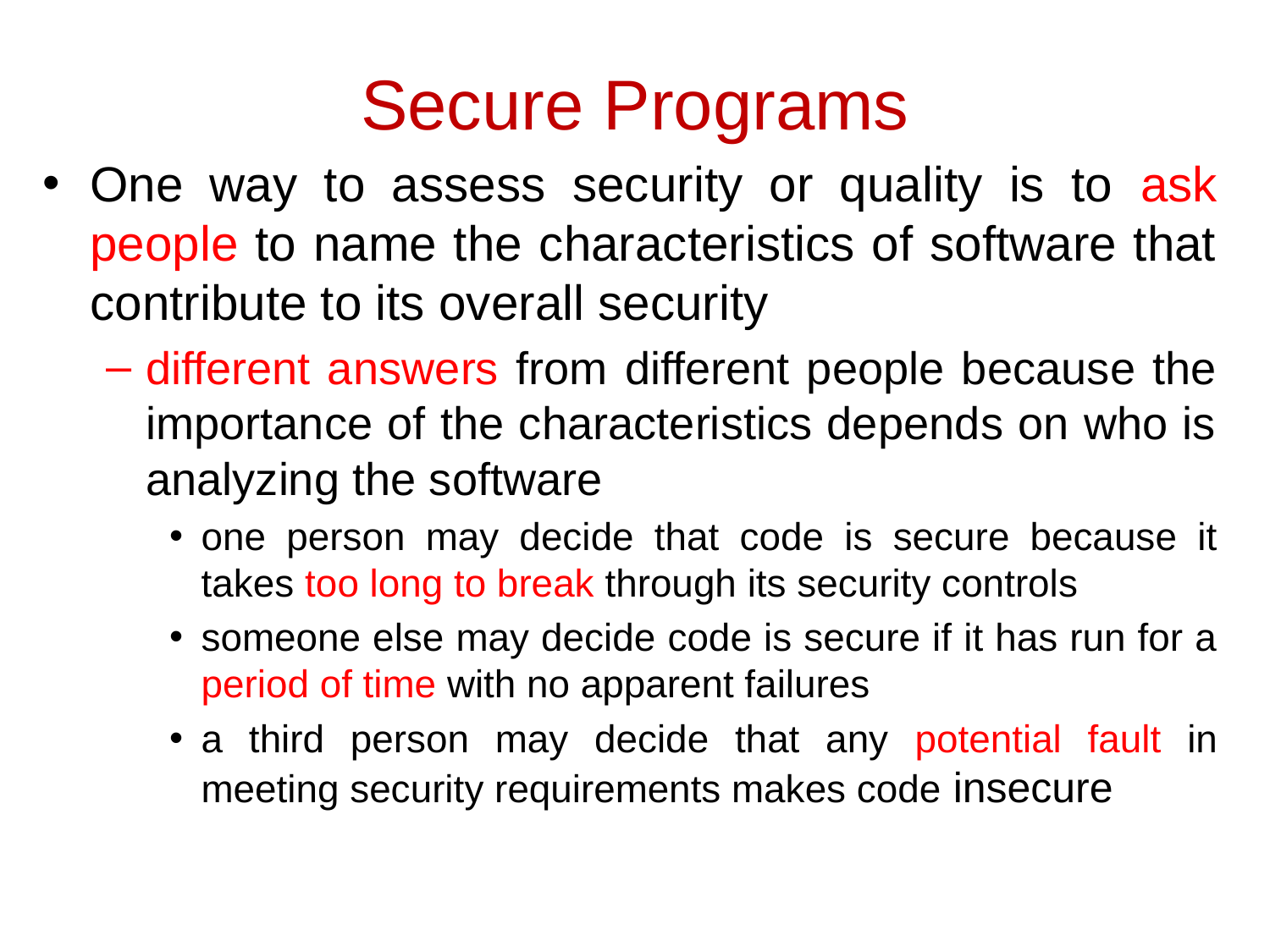

# Secure Programs
One way to assess security or quality is to ask people to name the characteristics of software that contribute to its overall security
different answers from different people because the importance of the characteristics depends on who is analyzing the software
one person may decide that code is secure because it takes too long to break through its security controls
someone else may decide code is secure if it has run for a period of time with no apparent failures
a third person may decide that any potential fault in meeting security requirements makes code insecure